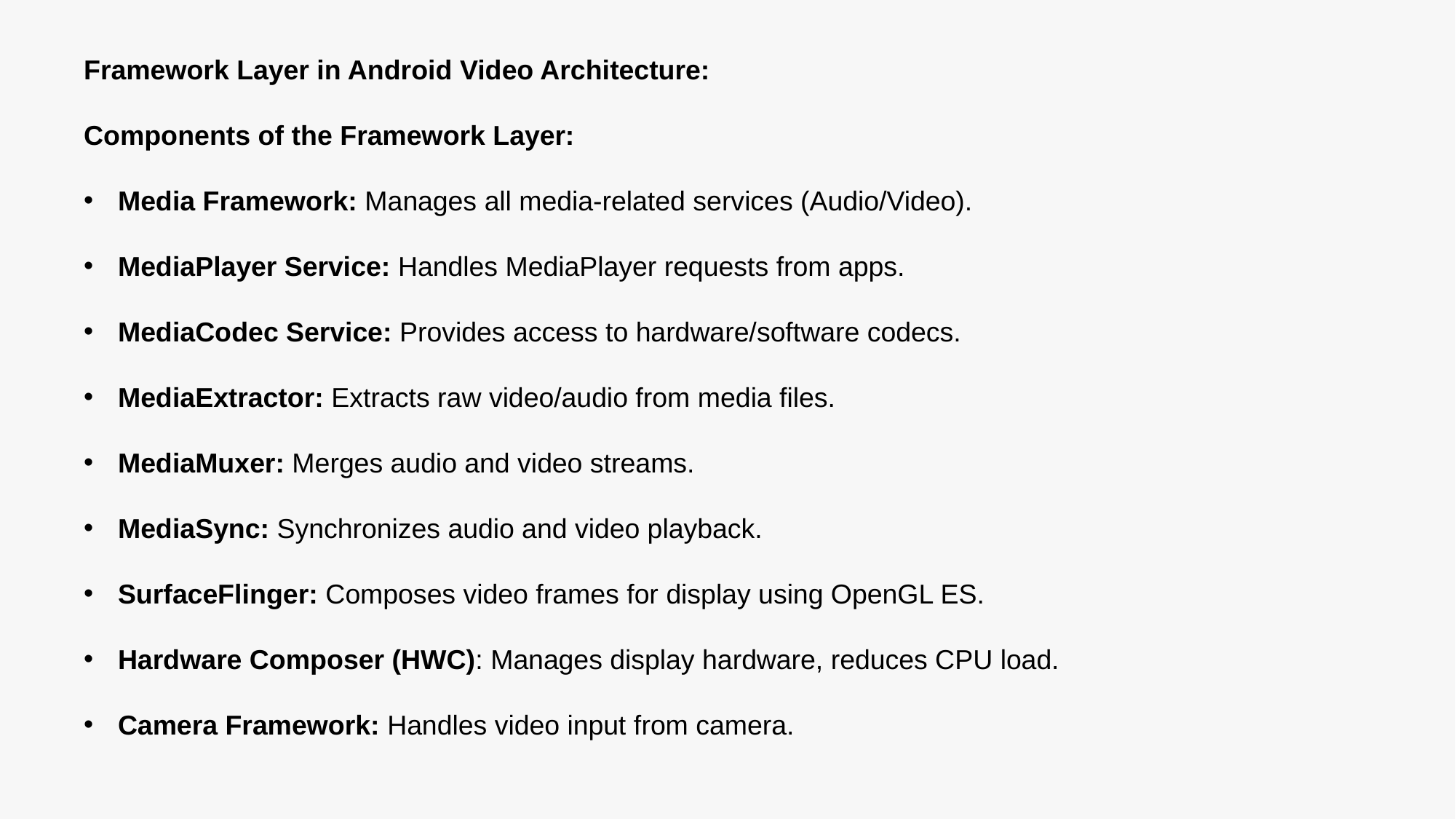

Framework Layer in Android Video Architecture:

Components of the Framework Layer:

Media Framework: Manages all media-related services (Audio/Video).

MediaPlayer Service: Handles MediaPlayer requests from apps.

MediaCodec Service: Provides access to hardware/software codecs.

MediaExtractor: Extracts raw video/audio from media files.

MediaMuxer: Merges audio and video streams.

MediaSync: Synchronizes audio and video playback.

SurfaceFlinger: Composes video frames for display using OpenGL ES.

Hardware Composer (HWC): Manages display hardware, reduces CPU load.

Camera Framework: Handles video input from camera.